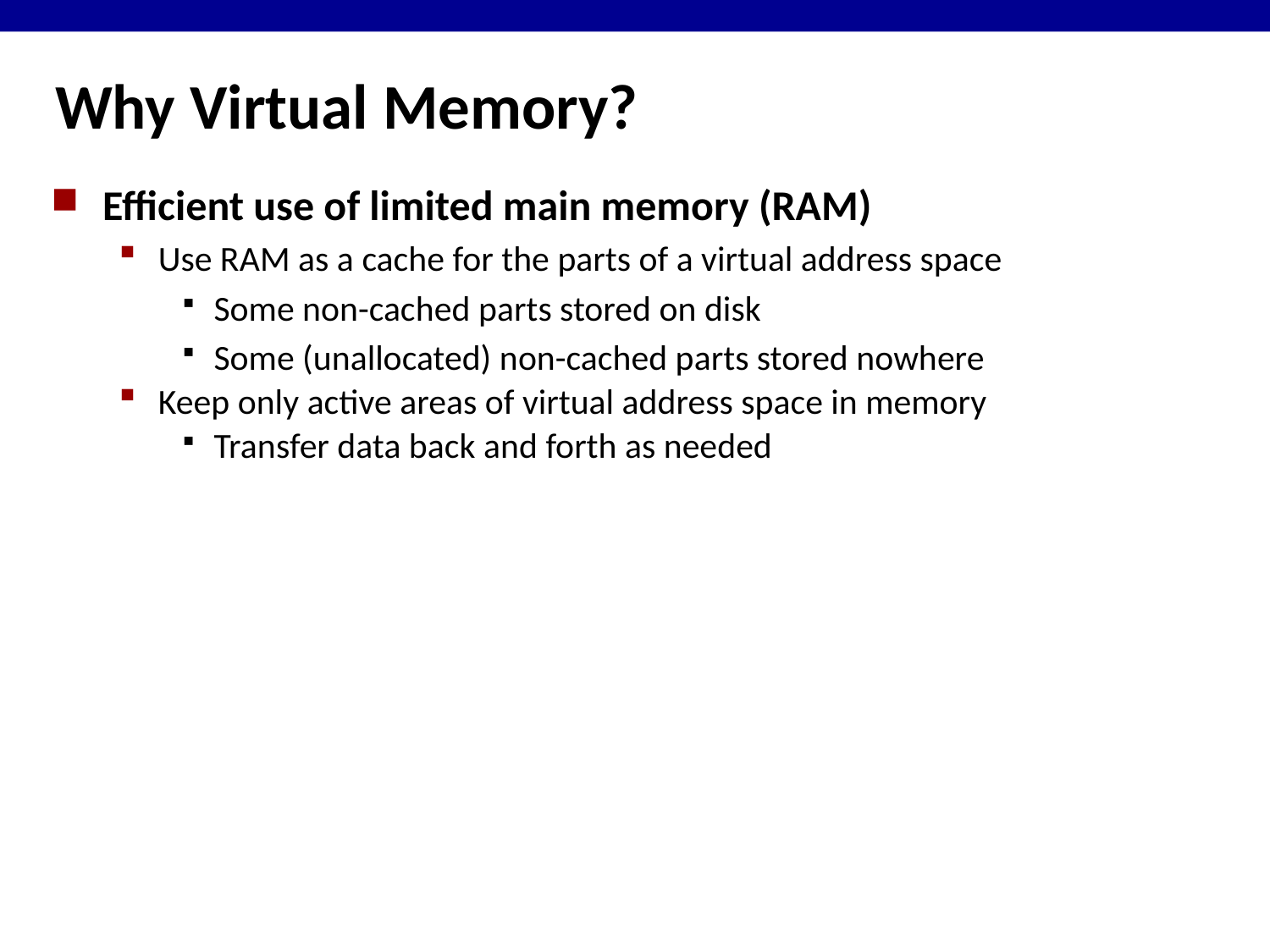

# Why Virtual Memory?
Efficient use of limited main memory (RAM)
Use RAM as a cache for the parts of a virtual address space
Some non-cached parts stored on disk
Some (unallocated) non-cached parts stored nowhere
Keep only active areas of virtual address space in memory
Transfer data back and forth as needed